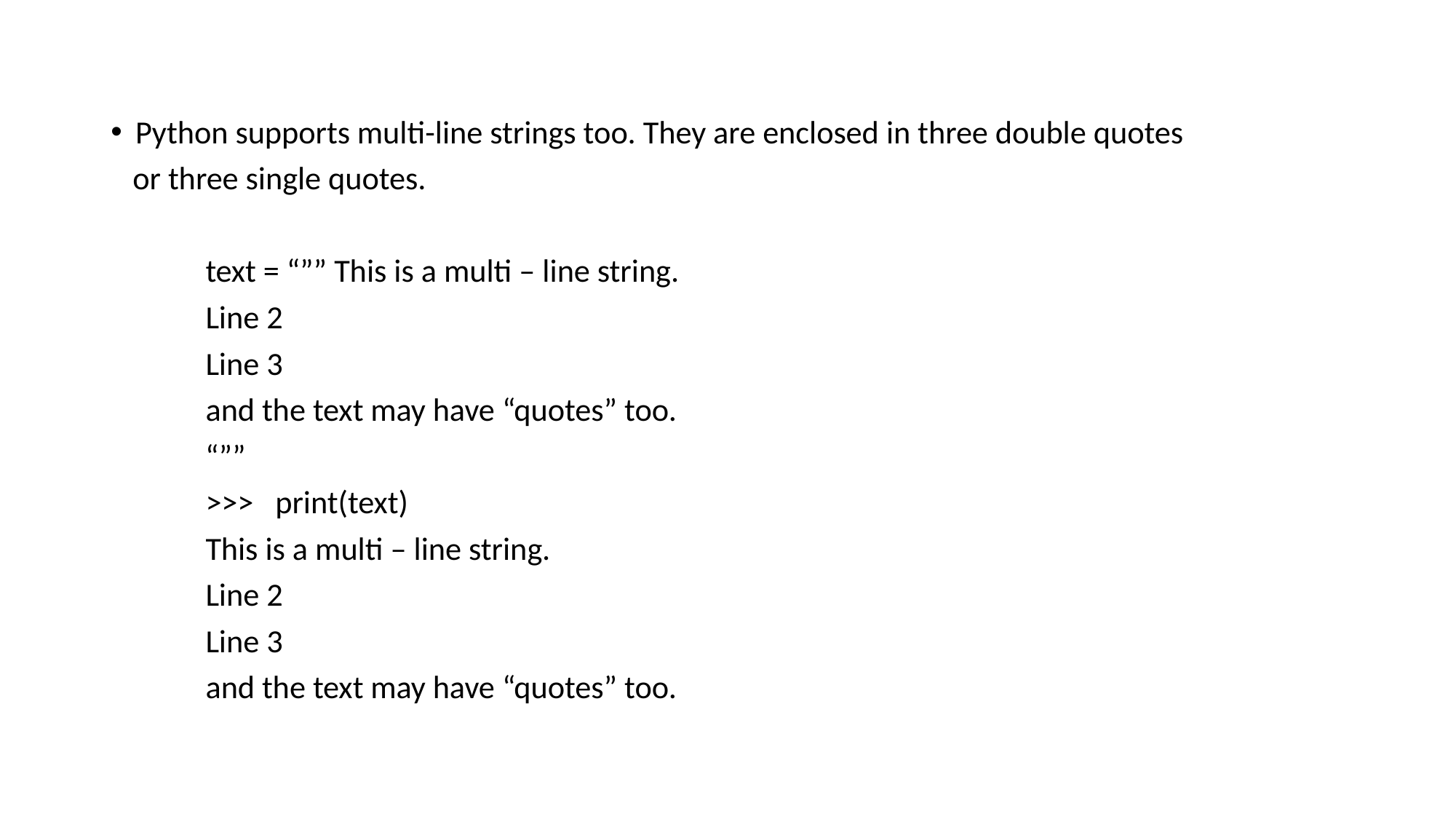

#
Python supports multi-line strings too. They are enclosed in three double quotes
   or three single quotes.

             text = “”” This is a multi – line string.
             Line 2
             Line 3
             and the text may have “quotes” too.
             “””
             >>>   print(text)
             This is a multi – line string.
             Line 2
             Line 3
             and the text may have “quotes” too.